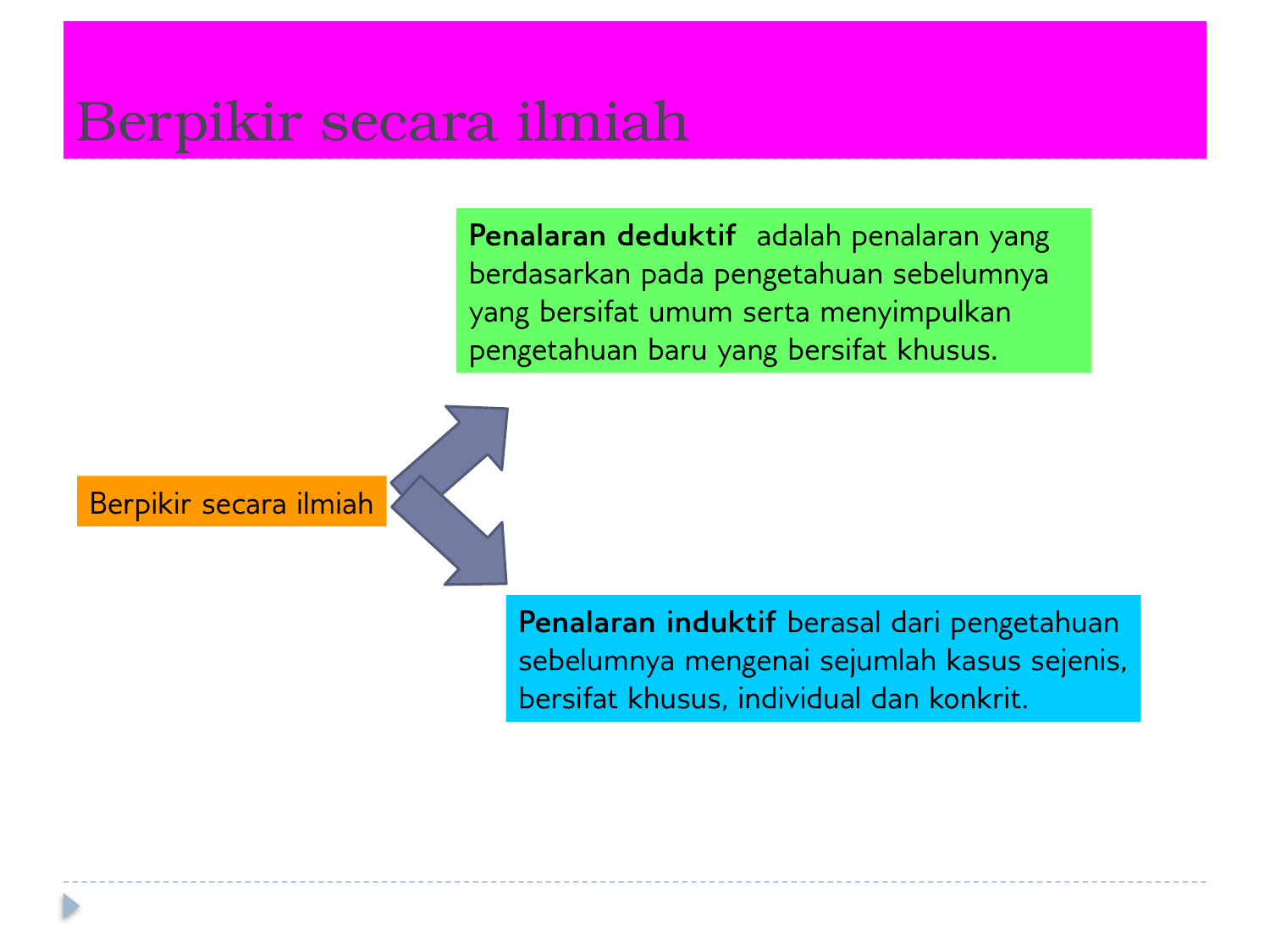

# Berpikir secara ilmiah
Penalaran deduktif  adalah penalaran yang berdasarkan pada pengetahuan sebelumnya yang bersifat umum serta menyimpulkan pengetahuan baru yang bersifat khusus.

Berpikir secara ilmiah
Penalaran induktif berasal dari pengetahuan sebelumnya mengenai sejumlah kasus sejenis, bersifat khusus, individual dan konkrit.